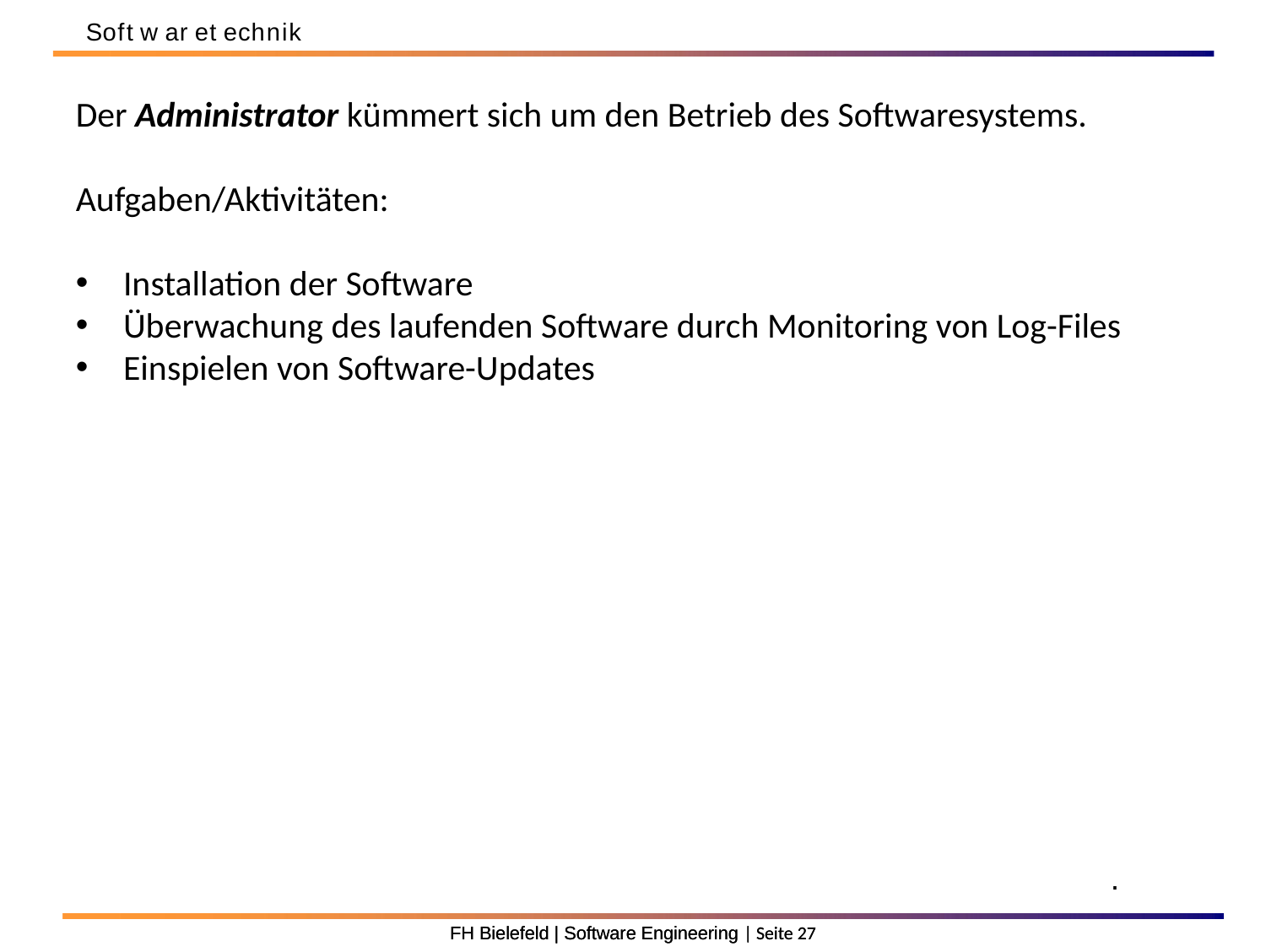

Soft w ar et echnik
Der Administrator kümmert sich um den Betrieb des Softwaresystems.

Aufgaben/Aktivitäten:

Installation der Software
Überwachung des laufenden Software durch Monitoring von Log-Files
Einspielen von Software-Updates
.